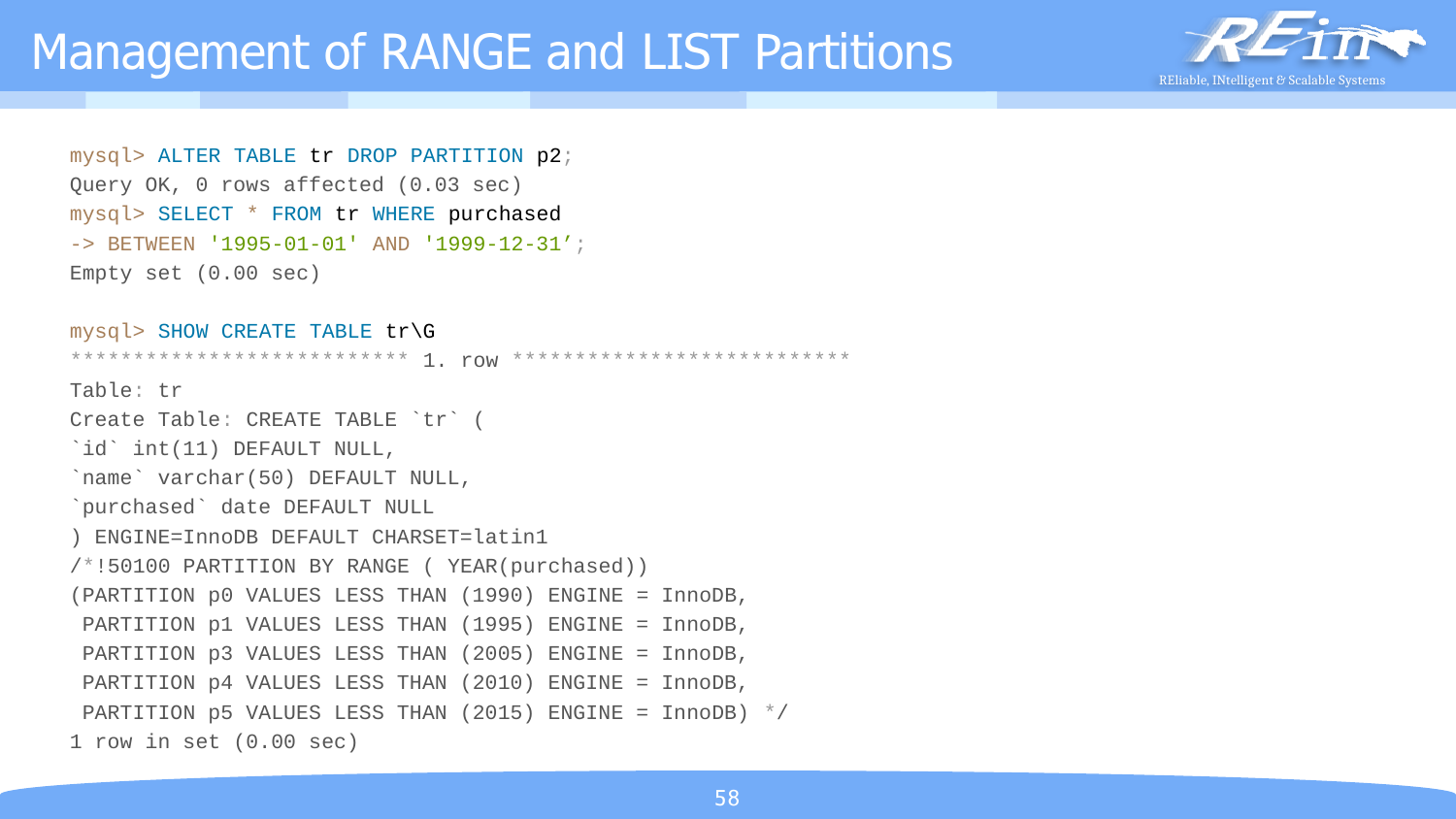

# Management of RANGE and LIST Partitions
mysql> ALTER TABLE tr DROP PARTITION p2;
Query OK, 0 rows affected (0.03 sec)
mysql> SELECT * FROM tr WHERE purchased
	-> BETWEEN '1995-01-01' AND '1999-12-31’;
Empty set (0.00 sec)

mysql> SHOW CREATE TABLE tr\G
*************************** 1. row ***************************
	Table: tr
Create Table: CREATE TABLE `tr` (
	`id` int(11) DEFAULT NULL,
	`name` varchar(50) DEFAULT NULL,
	`purchased` date DEFAULT NULL
) ENGINE=InnoDB DEFAULT CHARSET=latin1
/*!50100 PARTITION BY RANGE ( YEAR(purchased))
(PARTITION p0 VALUES LESS THAN (1990) ENGINE = InnoDB,
 PARTITION p1 VALUES LESS THAN (1995) ENGINE = InnoDB,
 PARTITION p3 VALUES LESS THAN (2005) ENGINE = InnoDB,
 PARTITION p4 VALUES LESS THAN (2010) ENGINE = InnoDB,
 PARTITION p5 VALUES LESS THAN (2015) ENGINE = InnoDB) */
1 row in set (0.00 sec)

58